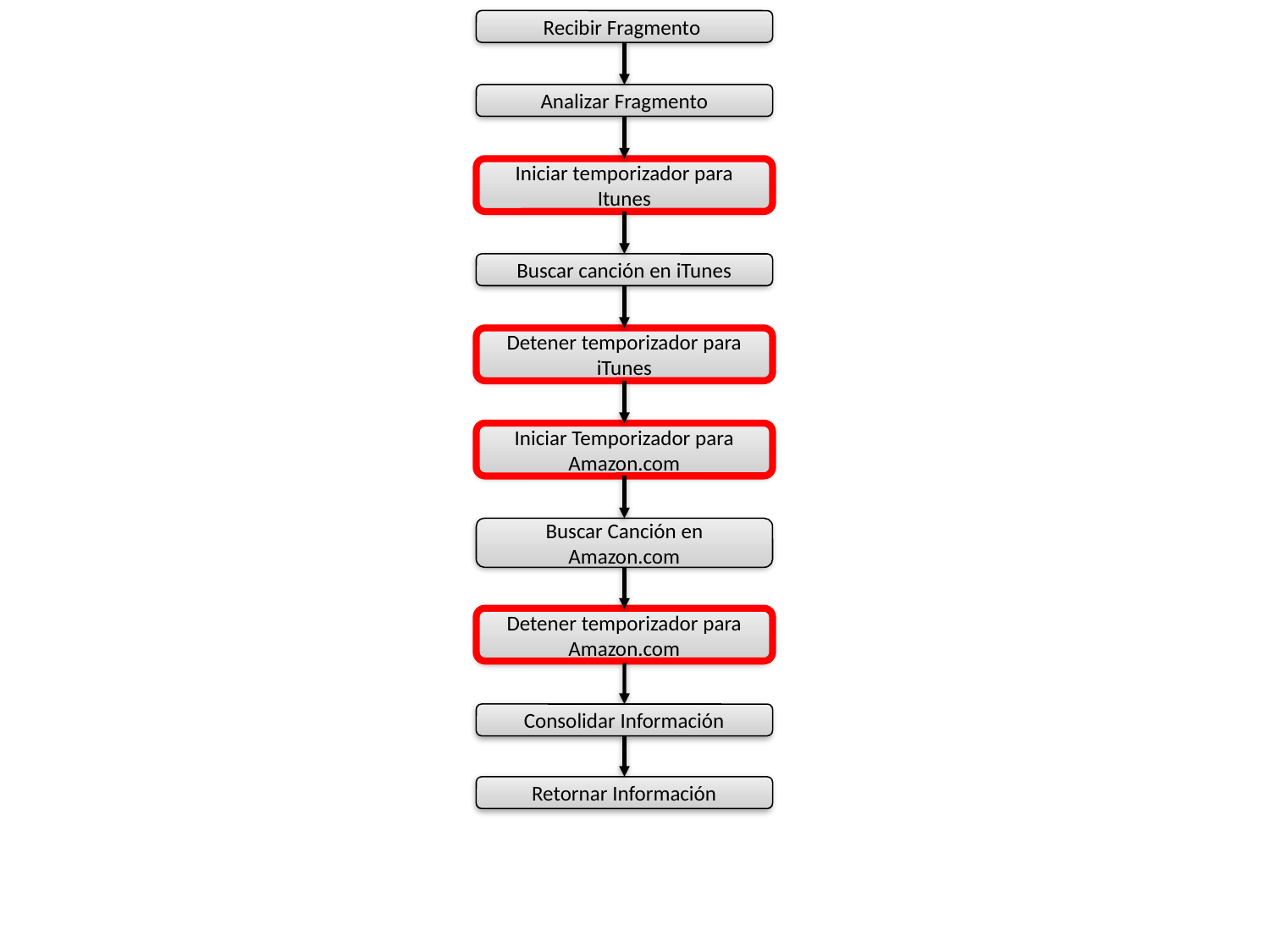

Recibir Fragmento
Analizar Fragmento
Iniciar temporizador para Itunes

Buscar canción en iTunes
Detener temporizador para iTunes

Iniciar Temporizador para Amazon.com

Buscar Canción en Amazon.com

Detener temporizador para Amazon.com
Consolidar Información
Retornar Información